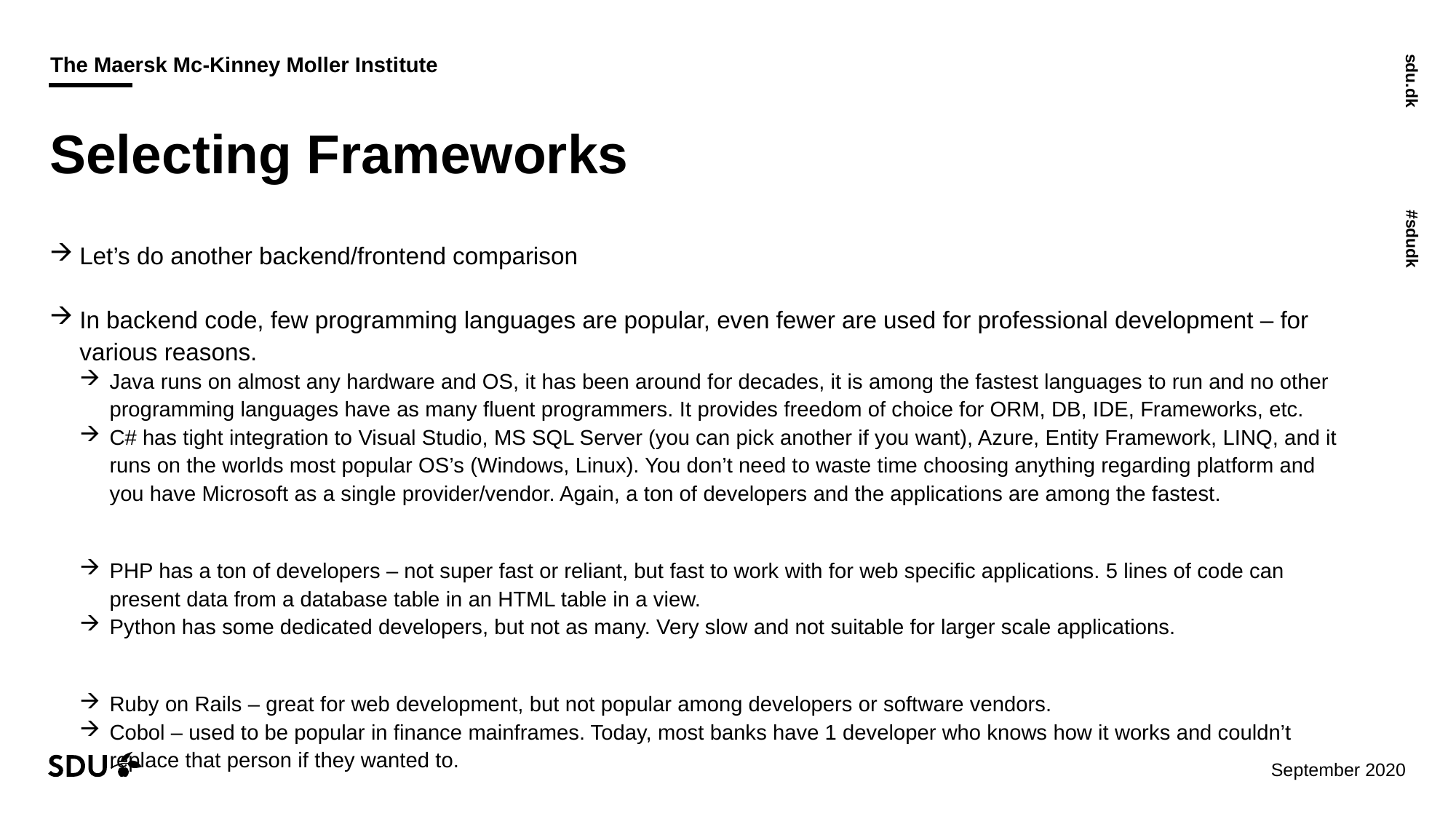

# Selecting Frameworks
Let’s do another backend/frontend comparison

In backend code, few programming languages are popular, even fewer are used for professional development – for various reasons.
Java runs on almost any hardware and OS, it has been around for decades, it is among the fastest languages to run and no other programming languages have as many fluent programmers. It provides freedom of choice for ORM, DB, IDE, Frameworks, etc.
C# has tight integration to Visual Studio, MS SQL Server (you can pick another if you want), Azure, Entity Framework, LINQ, and it runs on the worlds most popular OS’s (Windows, Linux). You don’t need to waste time choosing anything regarding platform and you have Microsoft as a single provider/vendor. Again, a ton of developers and the applications are among the fastest.

PHP has a ton of developers – not super fast or reliant, but fast to work with for web specific applications. 5 lines of code can present data from a database table in an HTML table in a view.
Python has some dedicated developers, but not as many. Very slow and not suitable for larger scale applications.

Ruby on Rails – great for web development, but not popular among developers or software vendors.
Cobol – used to be popular in finance mainframes. Today, most banks have 1 developer who knows how it works and couldn’t replace that person if they wanted to.

22/11/2020
30